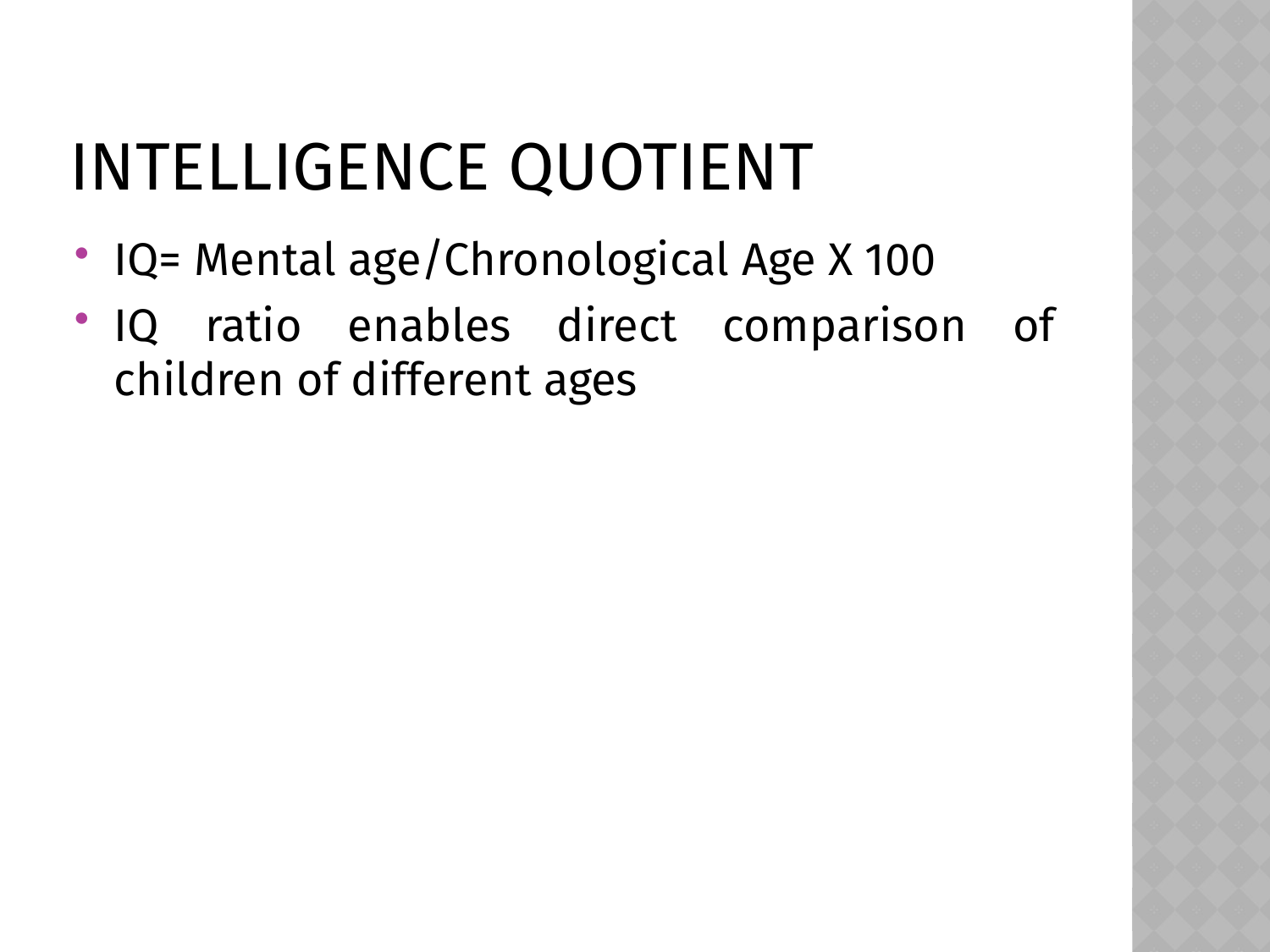

# Intelligence Quotient
IQ= Mental age/Chronological Age X 100
IQ ratio enables direct comparison of children of different ages